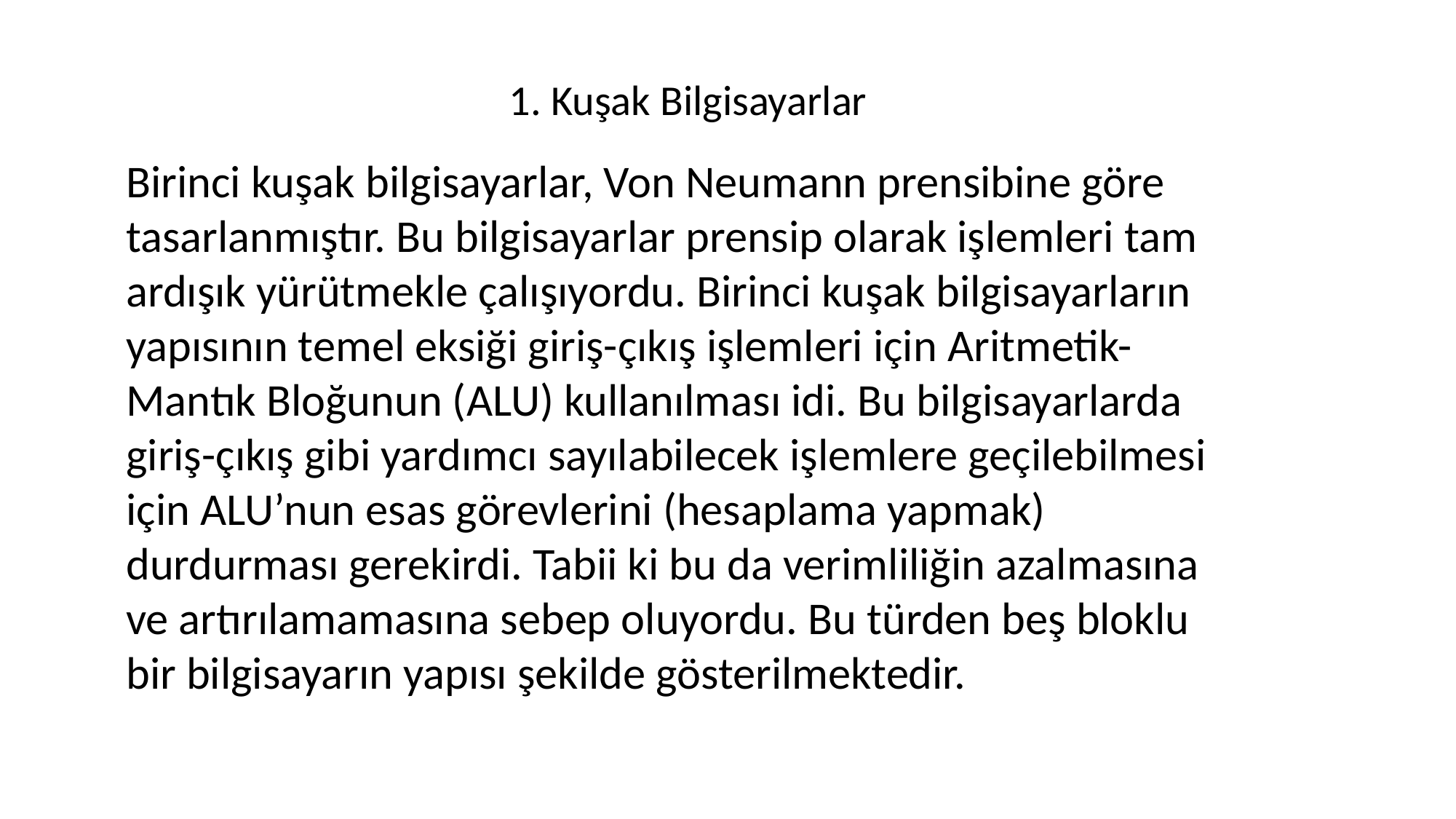

# 1. Kuşak Bilgisayarlar
Birinci kuşak bilgisayarlar, Von Neumann prensibine göre tasarlanmıştır. Bu bilgisayarlar prensip olarak işlemleri tam ardışık yürütmekle çalışıyordu. Birinci kuşak bilgisayarların yapısının temel eksiği giriş-çıkış işlemleri için Aritmetik-Mantık Bloğunun (ALU) kullanılması idi. Bu bilgisayarlarda giriş-çıkış gibi yardımcı sayılabilecek işlemlere geçilebilmesi için ALU’nun esas görevlerini (hesaplama yapmak) durdurması gerekirdi. Tabii ki bu da verimliliğin azalmasına ve artırılamamasına sebep oluyordu. Bu türden beş bloklu bir bilgisayarın yapısı şekilde gösterilmektedir.